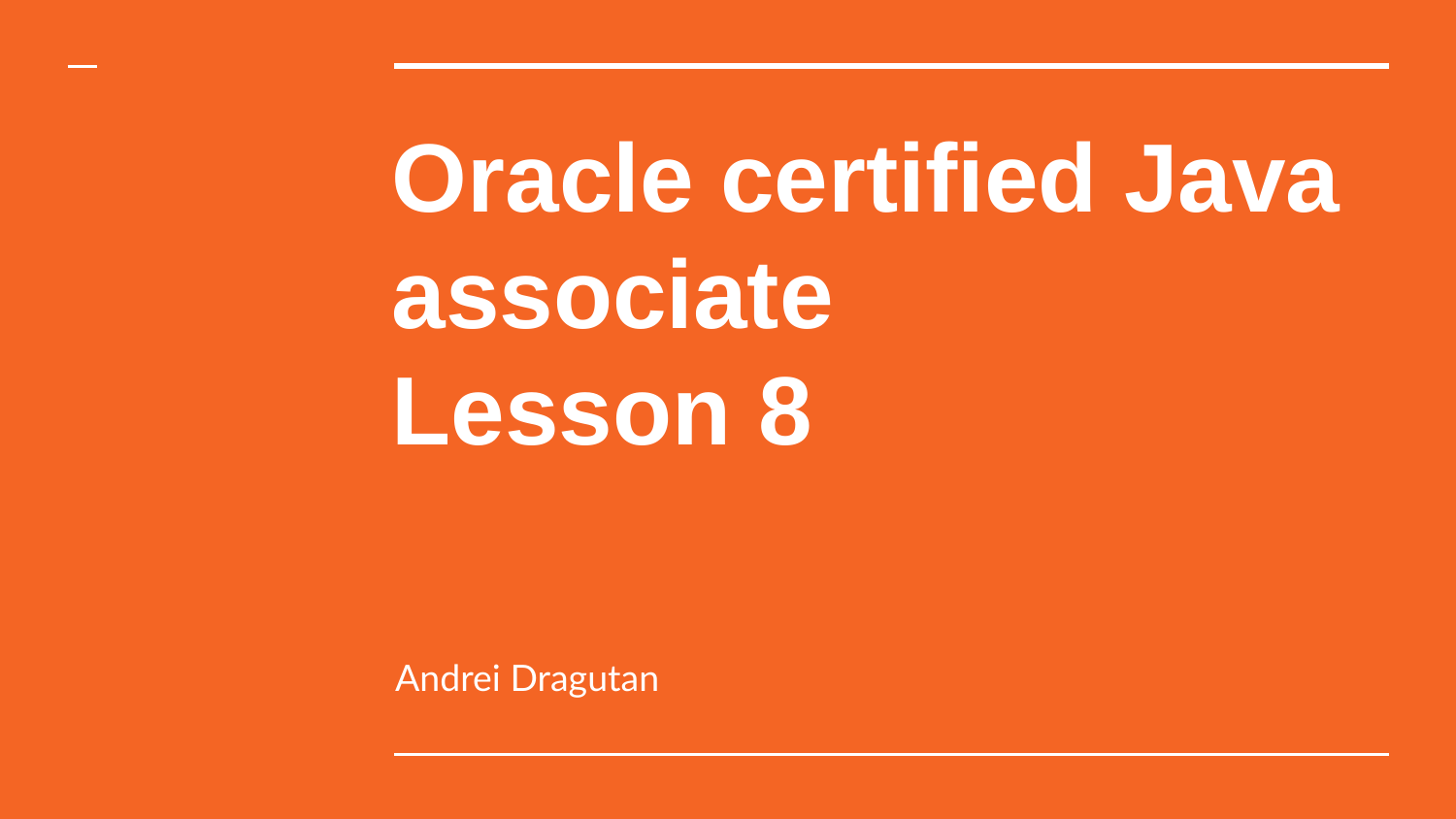

# Oracle certified Java associate
Lesson 8
Andrei Dragutan